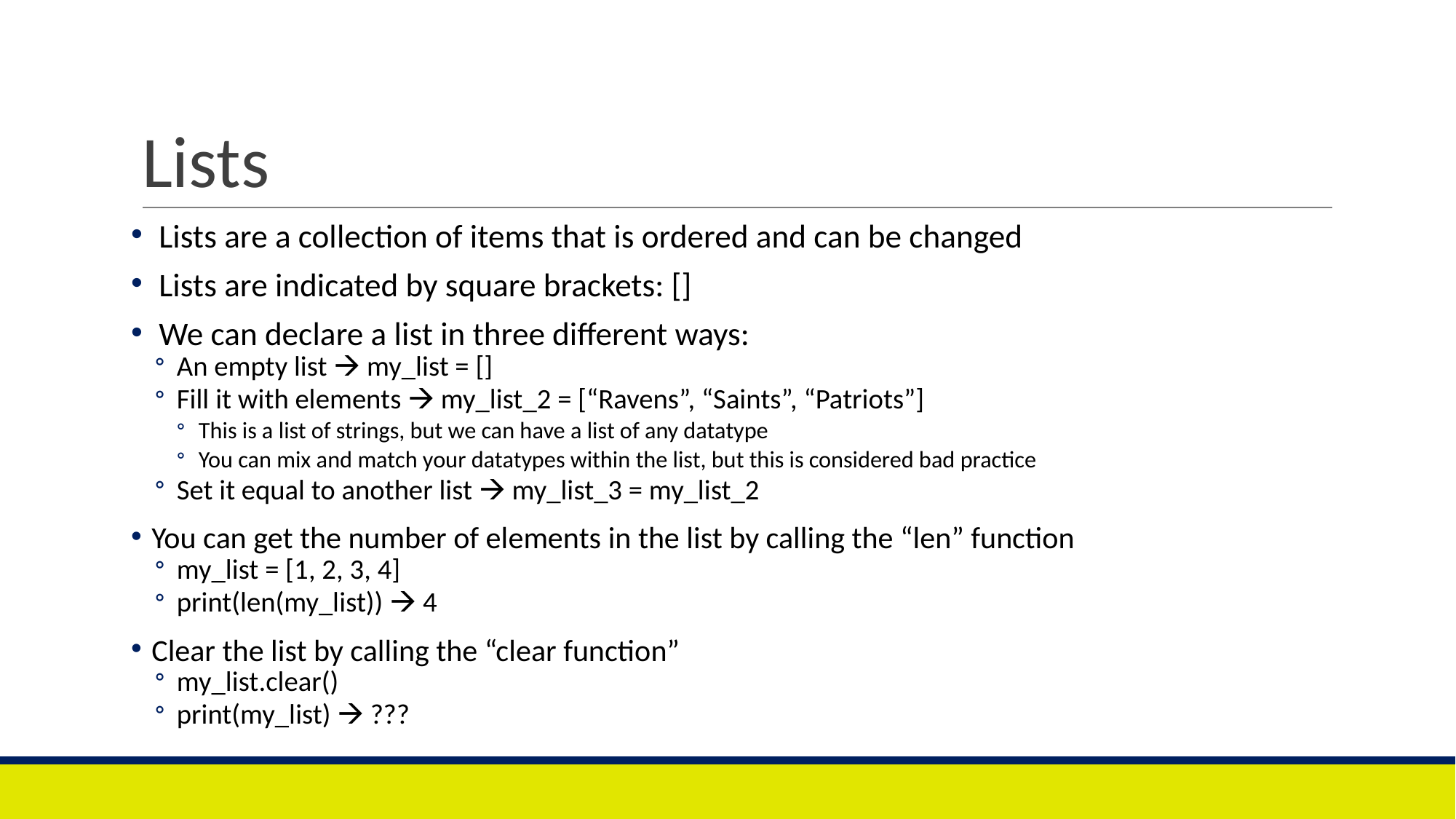

# Lists
Lists are a collection of items that is ordered and can be changed
Lists are indicated by square brackets: []
We can declare a list in three different ways:
An empty list 🡪 my_list = []
Fill it with elements 🡪 my_list_2 = [“Ravens”, “Saints”, “Patriots”]
This is a list of strings, but we can have a list of any datatype
You can mix and match your datatypes within the list, but this is considered bad practice
Set it equal to another list 🡪 my_list_3 = my_list_2
You can get the number of elements in the list by calling the “len” function
my_list = [1, 2, 3, 4]
print(len(my_list)) 🡪 4
Clear the list by calling the “clear function”
my_list.clear()
print(my_list) 🡪 ???